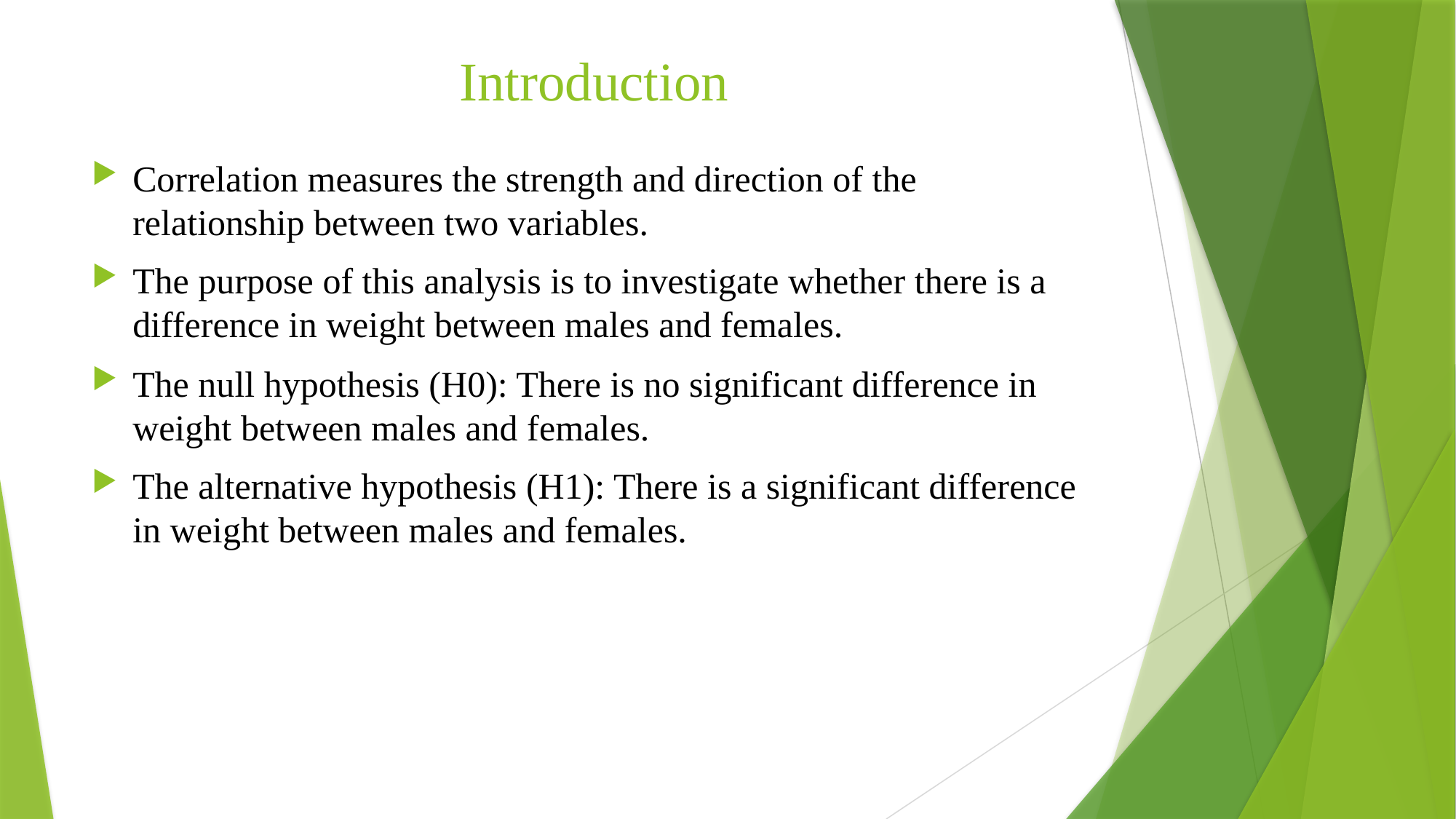

# Introduction
Correlation measures the strength and direction of the relationship between two variables.
The purpose of this analysis is to investigate whether there is a difference in weight between males and females.
The null hypothesis (H0): There is no significant difference in weight between males and females.
The alternative hypothesis (H1): There is a significant difference in weight between males and females.